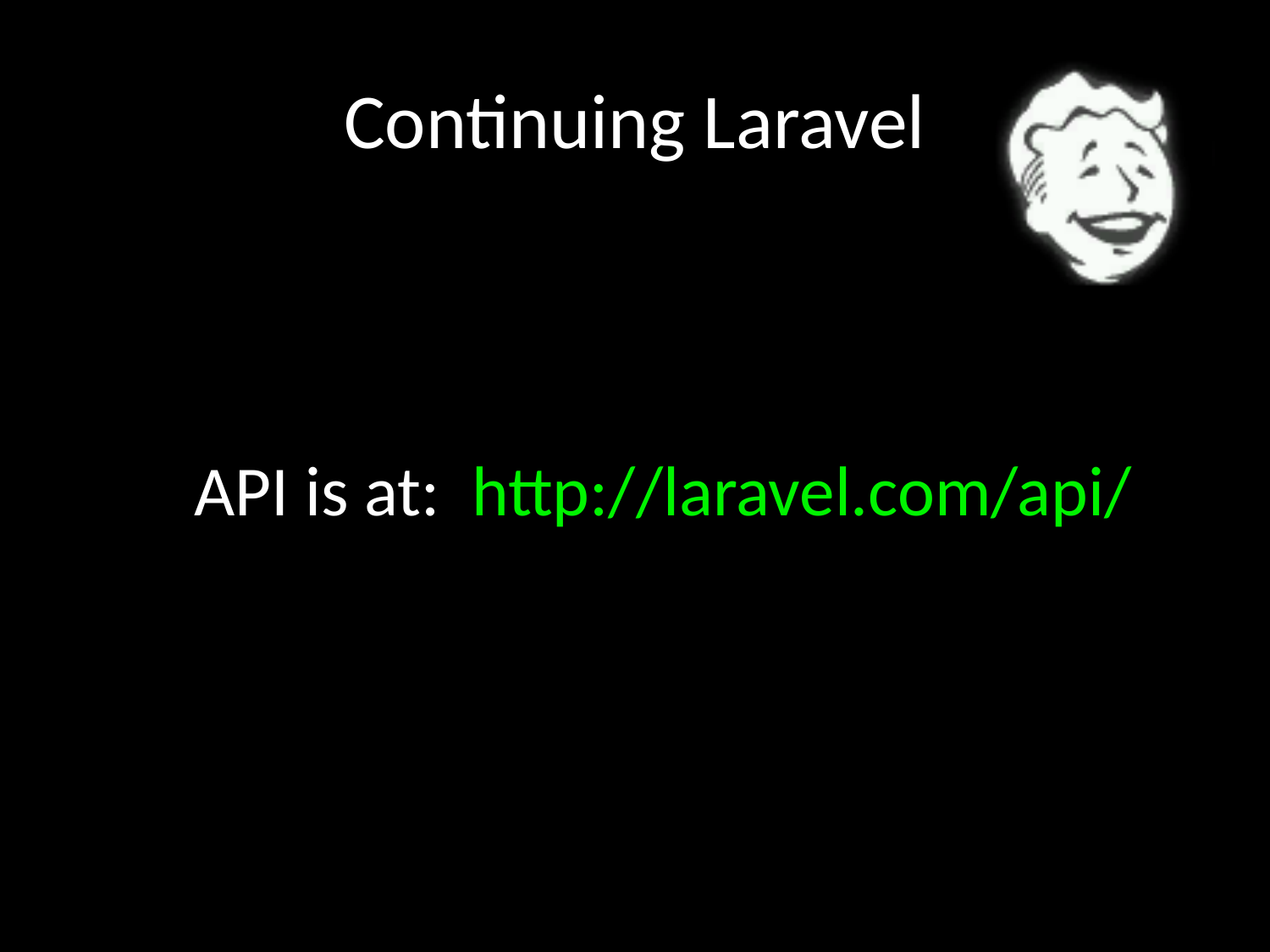

# Continuing Laravel

API is at:  http://laravel.com/api/